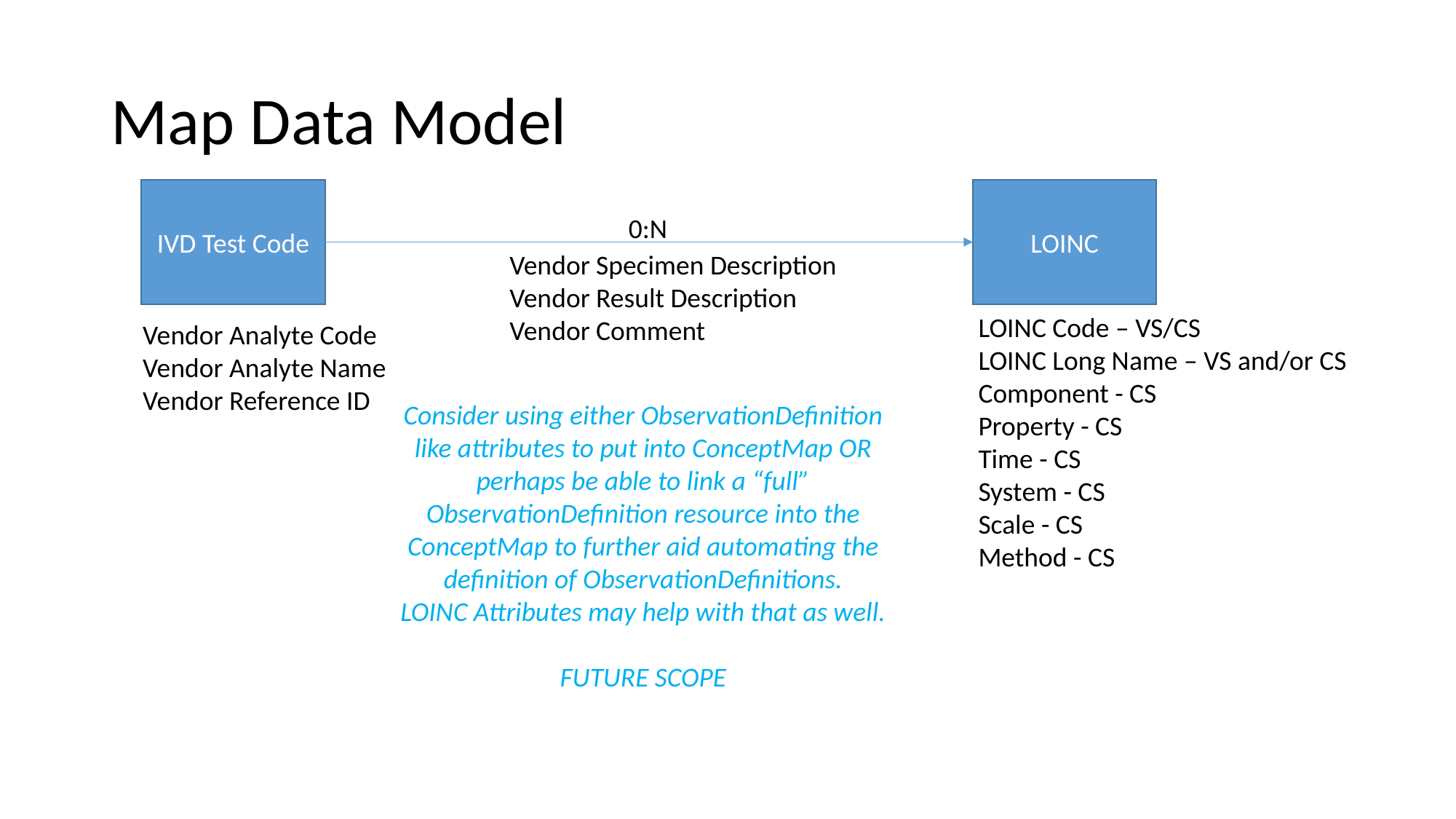

# Map Data Model
IVD Test Code
LOINC
0:N
Vendor Specimen Description
Vendor Result Description
Vendor Comment
LOINC Code – VS/CS
LOINC Long Name – VS and/or CS
Component - CS
Property - CS
Time - CS
System - CS
Scale - CS
Method - CS
Vendor Analyte Code
Vendor Analyte Name
Vendor Reference ID
Consider using either ObservationDefinition like attributes to put into ConceptMap OR perhaps be able to link a “full” ObservationDefinition resource into the ConceptMap to further aid automating the definition of ObservationDefinitions.
LOINC Attributes may help with that as well.

FUTURE SCOPE